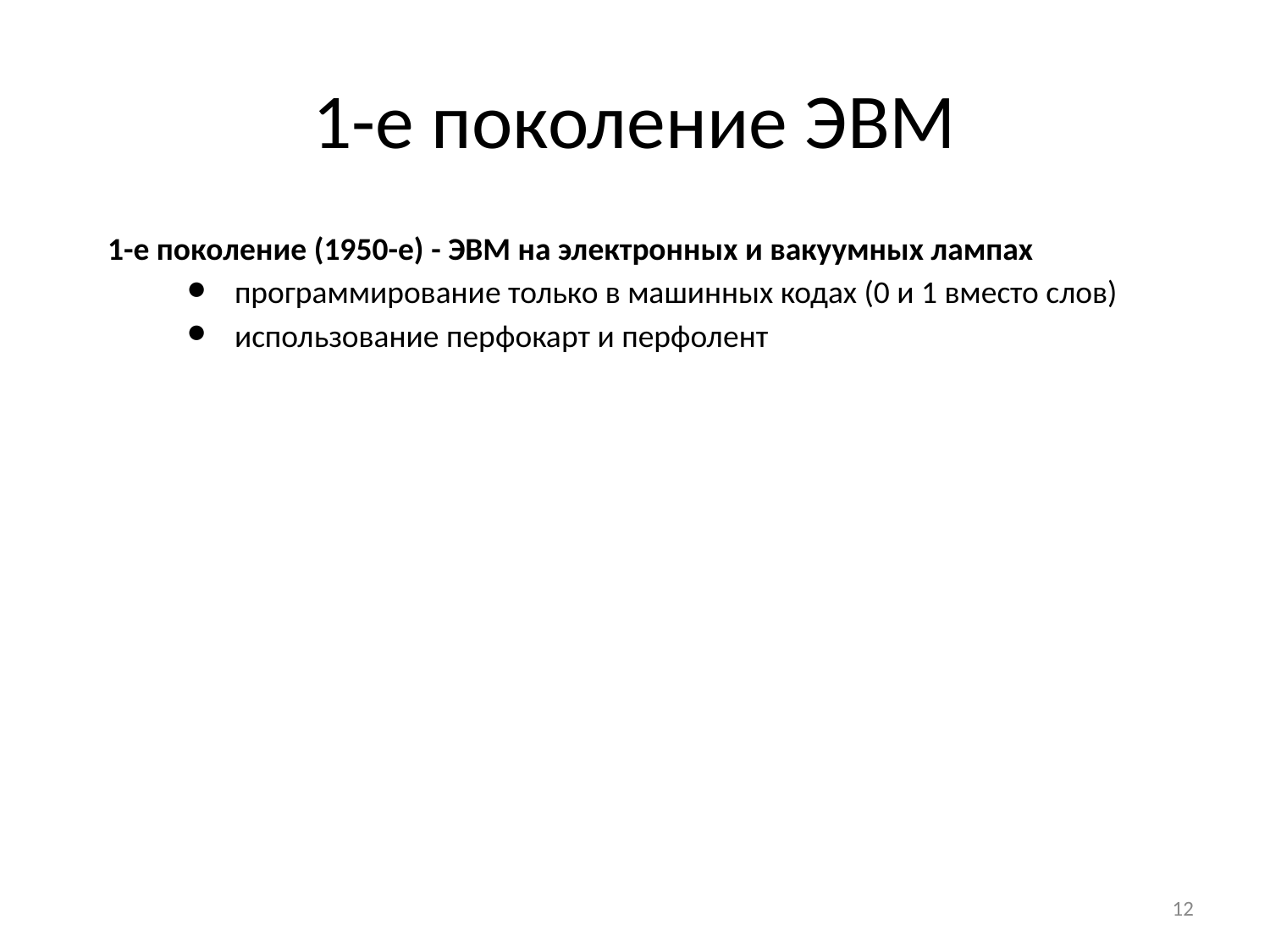

# 1-е поколение ЭВМ
1-е поколение (1950-е) - ЭВМ на электронных и вакуумных лампах
программирование только в машинных кодах (0 и 1 вместо слов)
использование перфокарт и перфолент

12